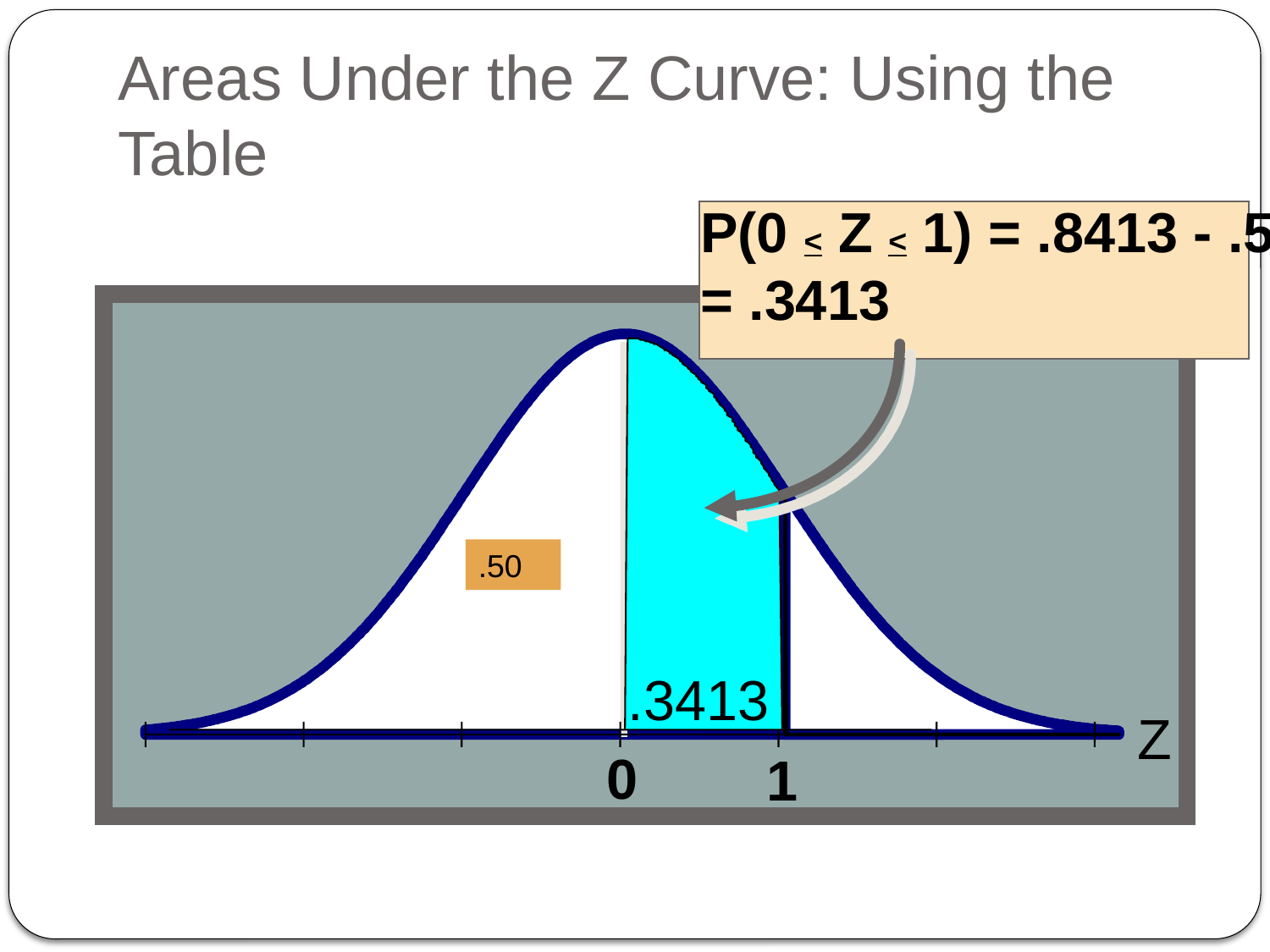

# Areas Under the Z Curve: Using the Table
P(0 < Z < 1) = .8413 - .5 = .3413

.1587
Z

.50
.3413
0
1